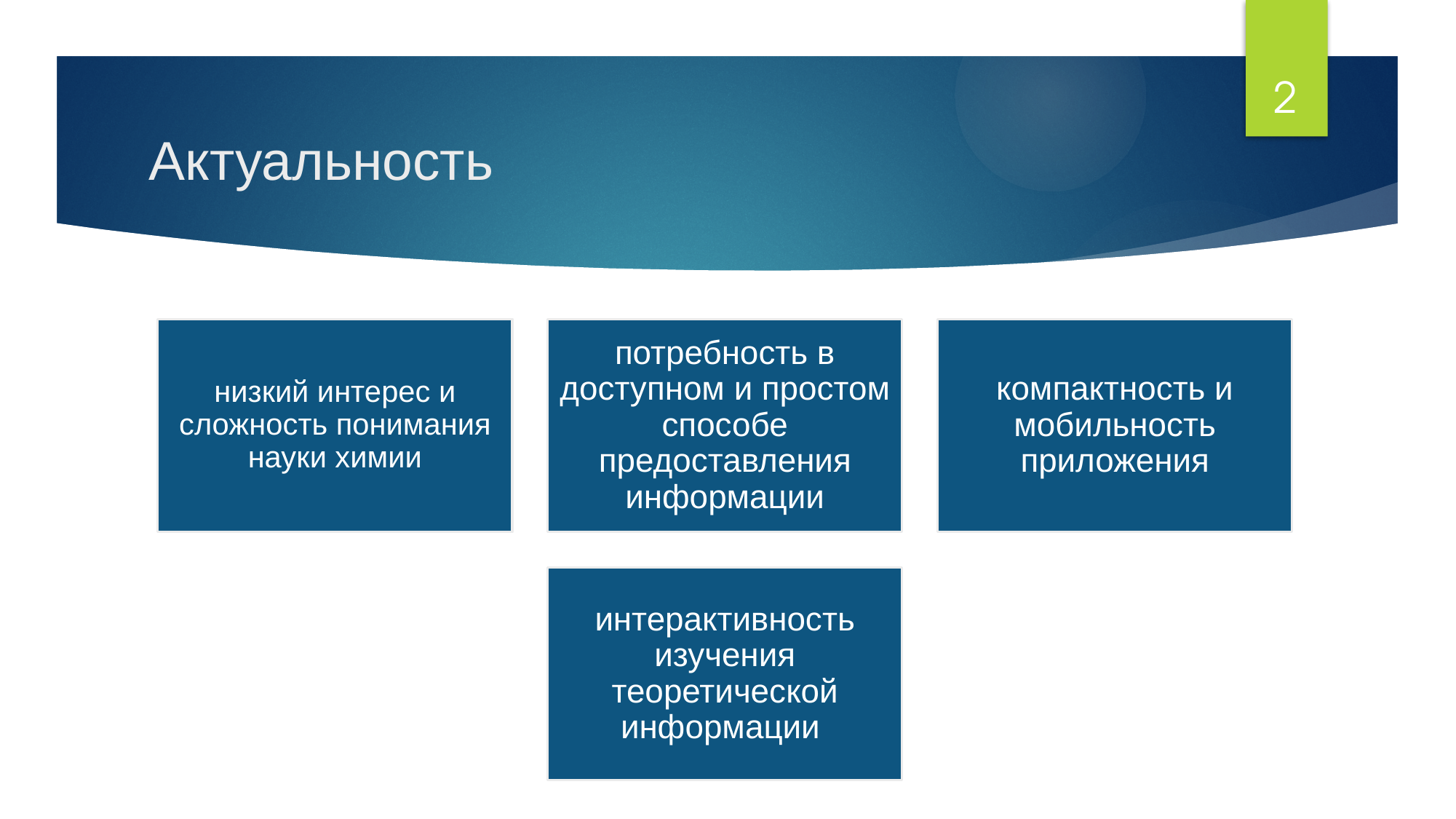

2
# Актуальность
низкий интерес и сложность понимания науки химии
потребность в доступном и простом способе предоставления информации
компактность и мобильность приложения
интерактивность изучения теоретической информации